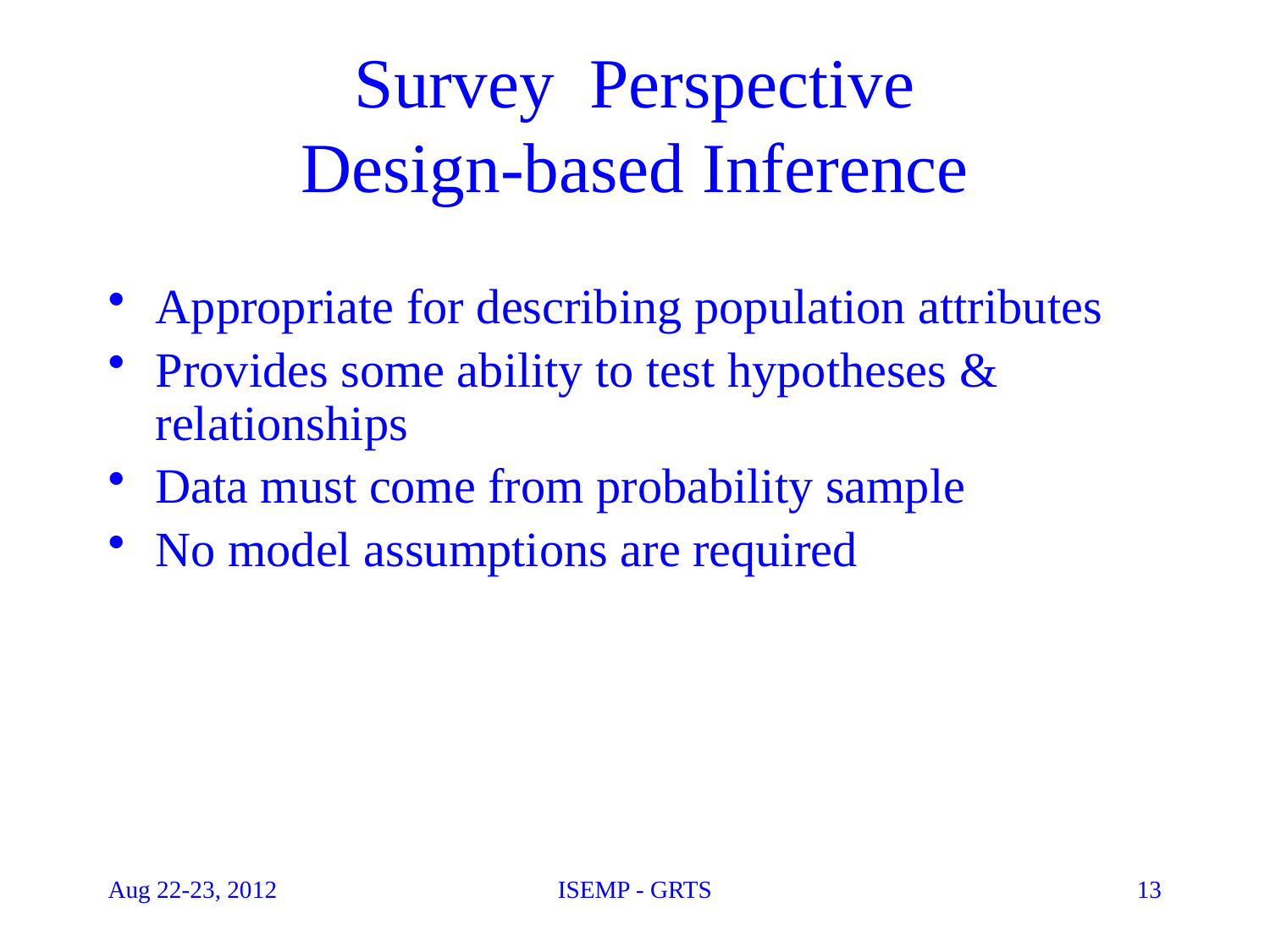

# Survey  Perspective Design-based Inference
Appropriate for describing population attributes
Provides some ability to test hypotheses & relationships
Data must come from probability sample
No model assumptions are required

Aug 22-23, 2012
ISEMP - GRTS
13